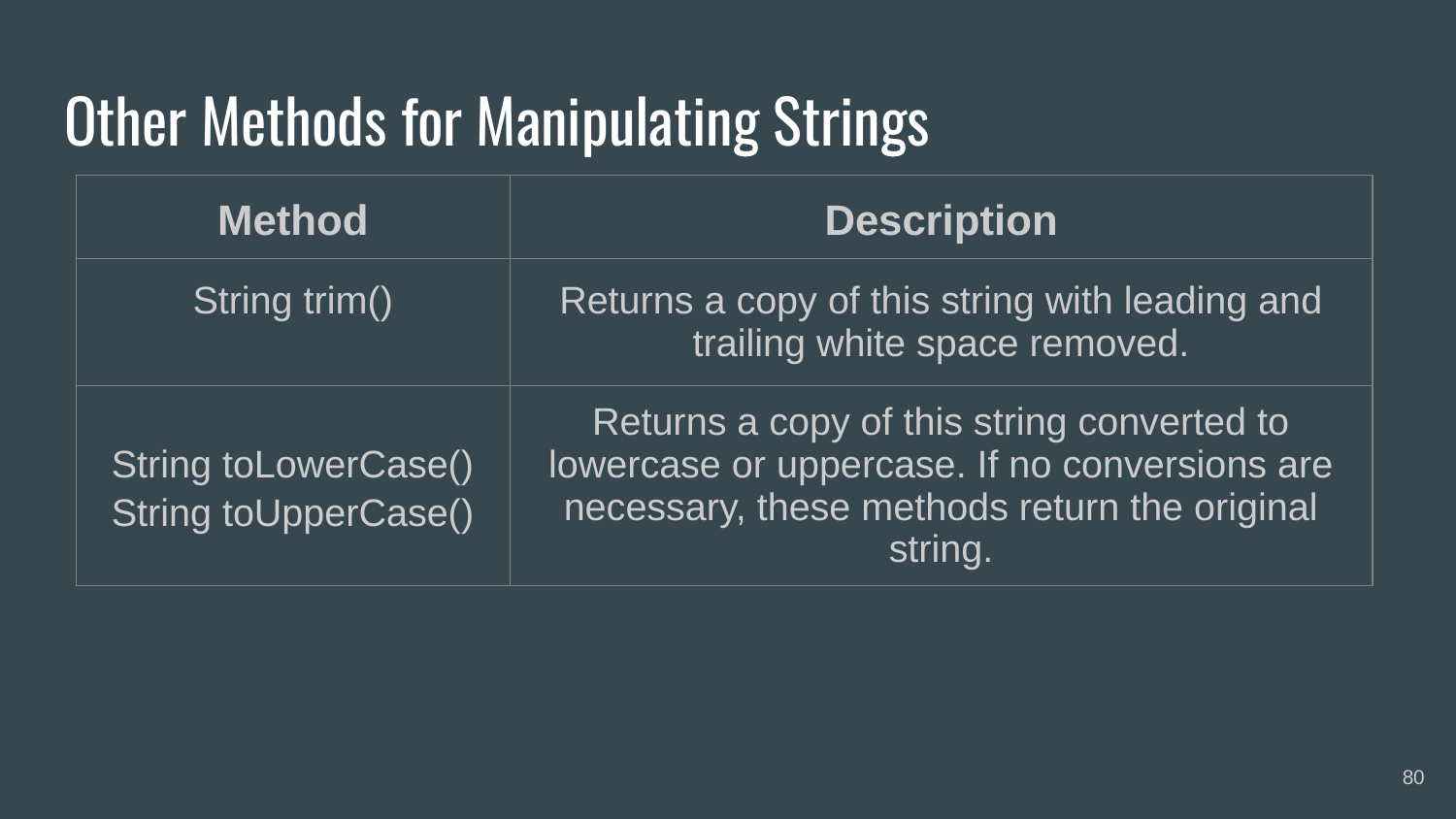

# Other Methods for Manipulating Strings
| Method | Description |
| --- | --- |
| String trim() | Returns a copy of this string with leading and trailing white space removed. |
| String toLowerCase() String toUpperCase() | Returns a copy of this string converted to lowercase or uppercase. If no conversions are necessary, these methods return the original string. |
80